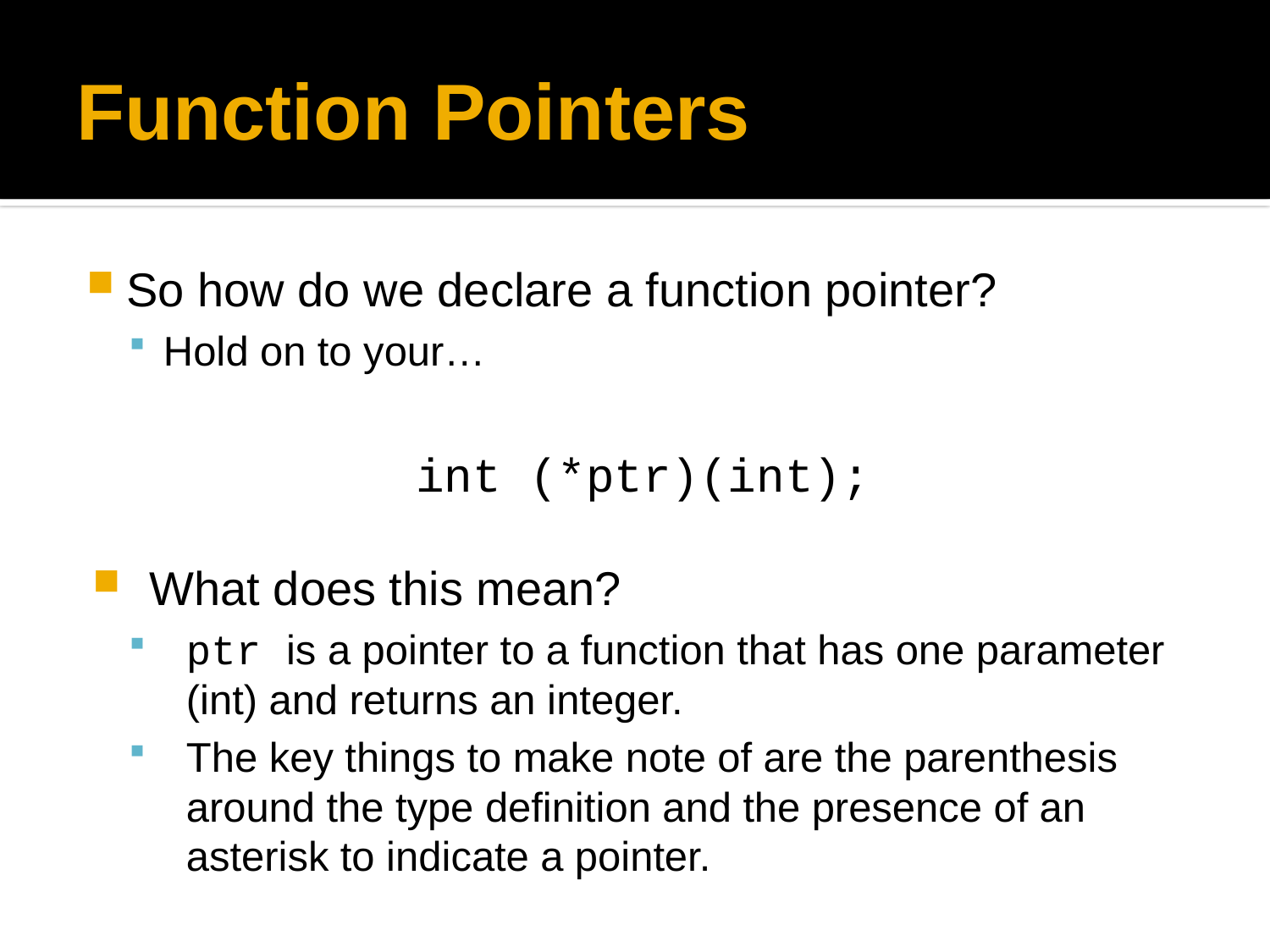

# Function Pointers
So how do we declare a function pointer?
Hold on to your…

int (*ptr)(int);

What does this mean?
ptr is a pointer to a function that has one parameter (int) and returns an integer.
The key things to make note of are the parenthesis around the type definition and the presence of an asterisk to indicate a pointer.